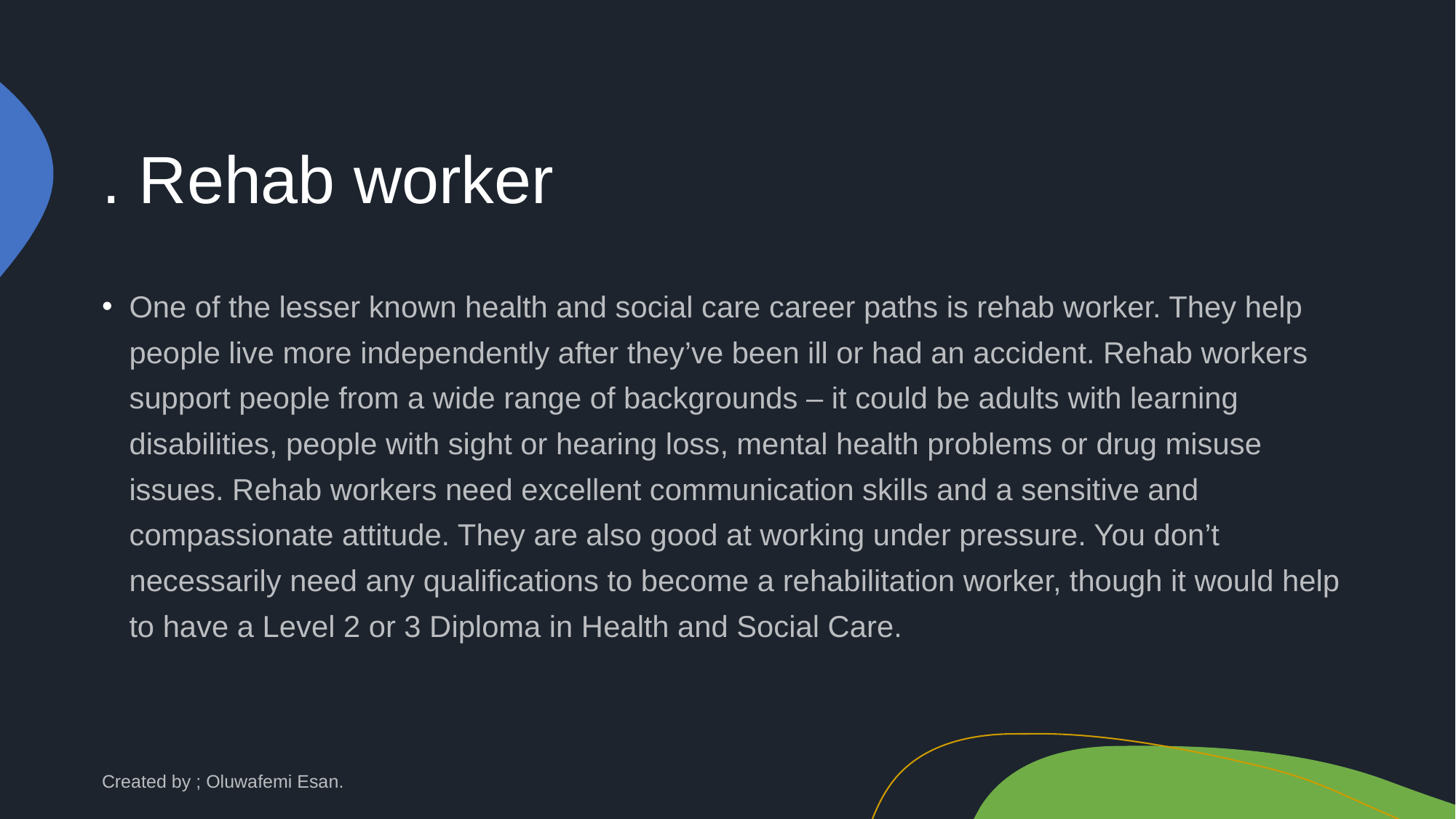

# . Rehab worker
One of the lesser known health and social care career paths is rehab worker. They help people live more independently after they’ve been ill or had an accident. Rehab workers support people from a wide range of backgrounds – it could be adults with learning disabilities, people with sight or hearing loss, mental health problems or drug misuse issues. Rehab workers need excellent communication skills and a sensitive and compassionate attitude. They are also good at working under pressure. You don’t necessarily need any qualifications to become a rehabilitation worker, though it would help to have a Level 2 or 3 Diploma in Health and Social Care.
Created by ; Oluwafemi Esan.